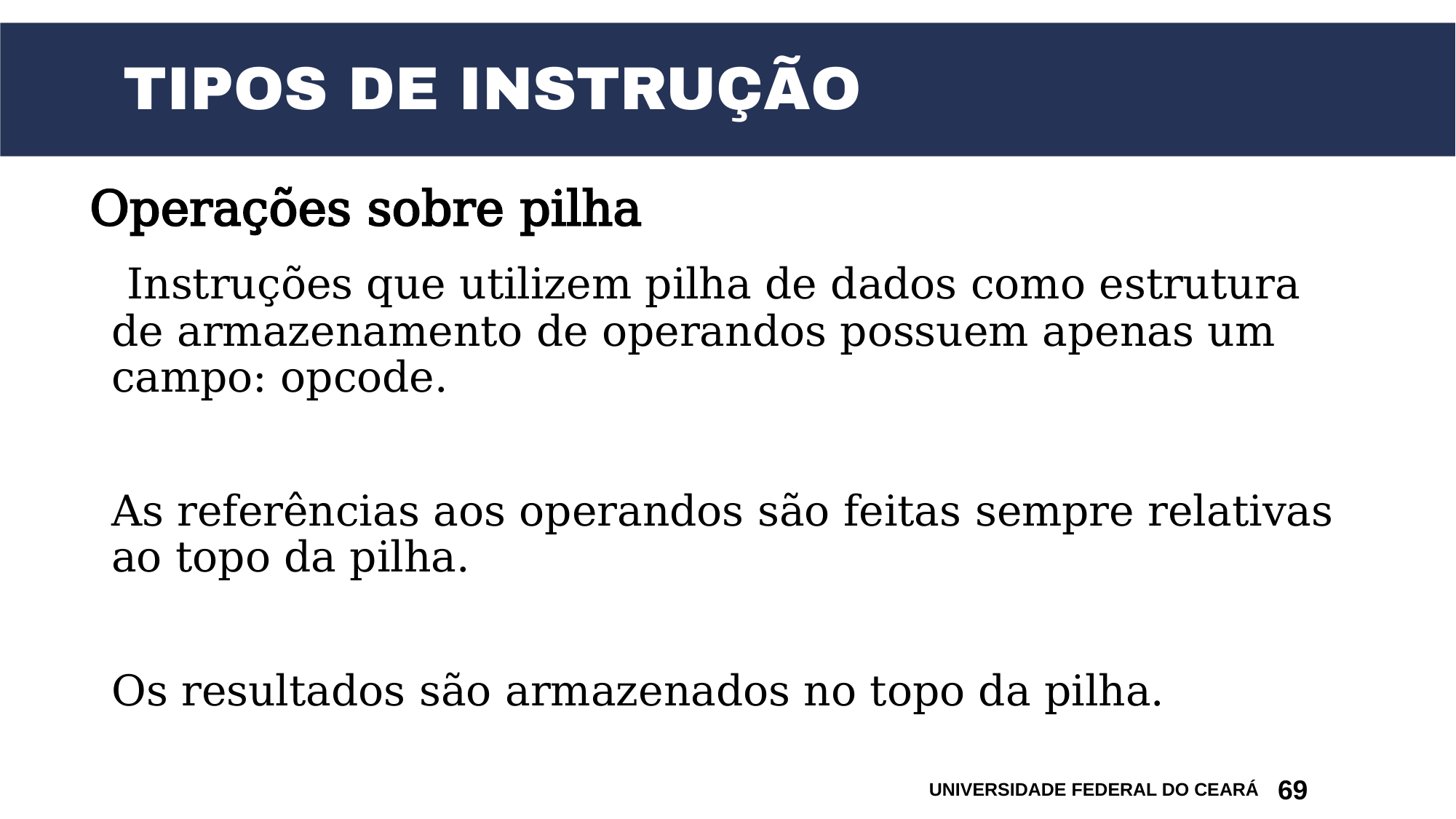

# Tipos de instrução
Operações sobre pilha
 Instruções que utilizem pilha de dados como estrutura de armazenamento de operandos possuem apenas um campo: opcode.

As referências aos operandos são feitas sempre relativas ao topo da pilha.

Os resultados são armazenados no topo da pilha.
UNIVERSIDADE FEDERAL DO CEARÁ
69